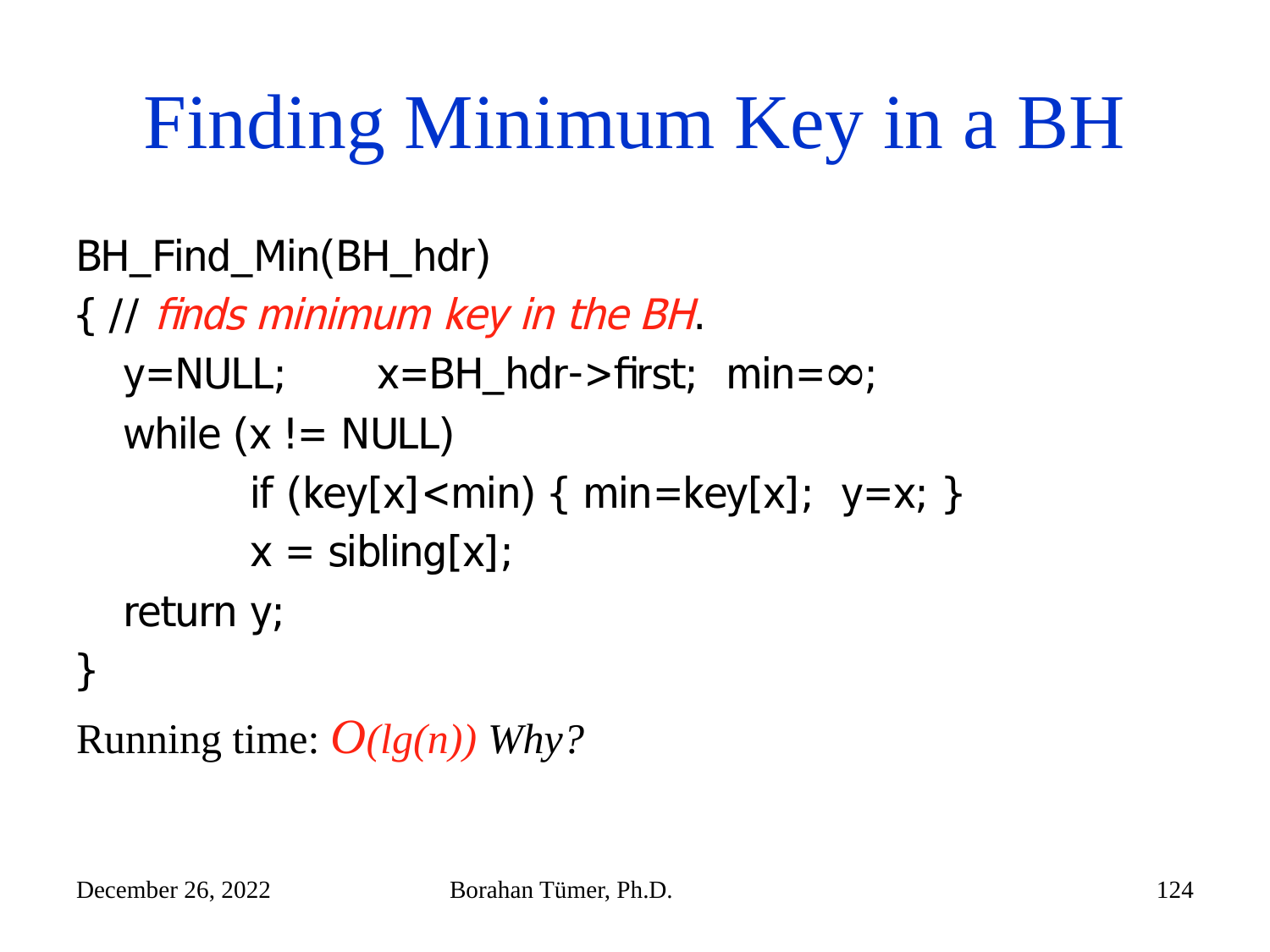

# Finding Minimum Key in a BH
BH_Find_Min(BH_hdr)
{ // finds minimum key in the BH.
	y=NULL;	x=BH_hdr->first;  min=∞;
	while (x != NULL)
		if (key[x]<min) { min=key[x];  y=x; }
		x = sibling[x];
	return y;
}
Running time: O(lg(n)) Why?
December 26, 2022
Borahan Tümer, Ph.D.
124